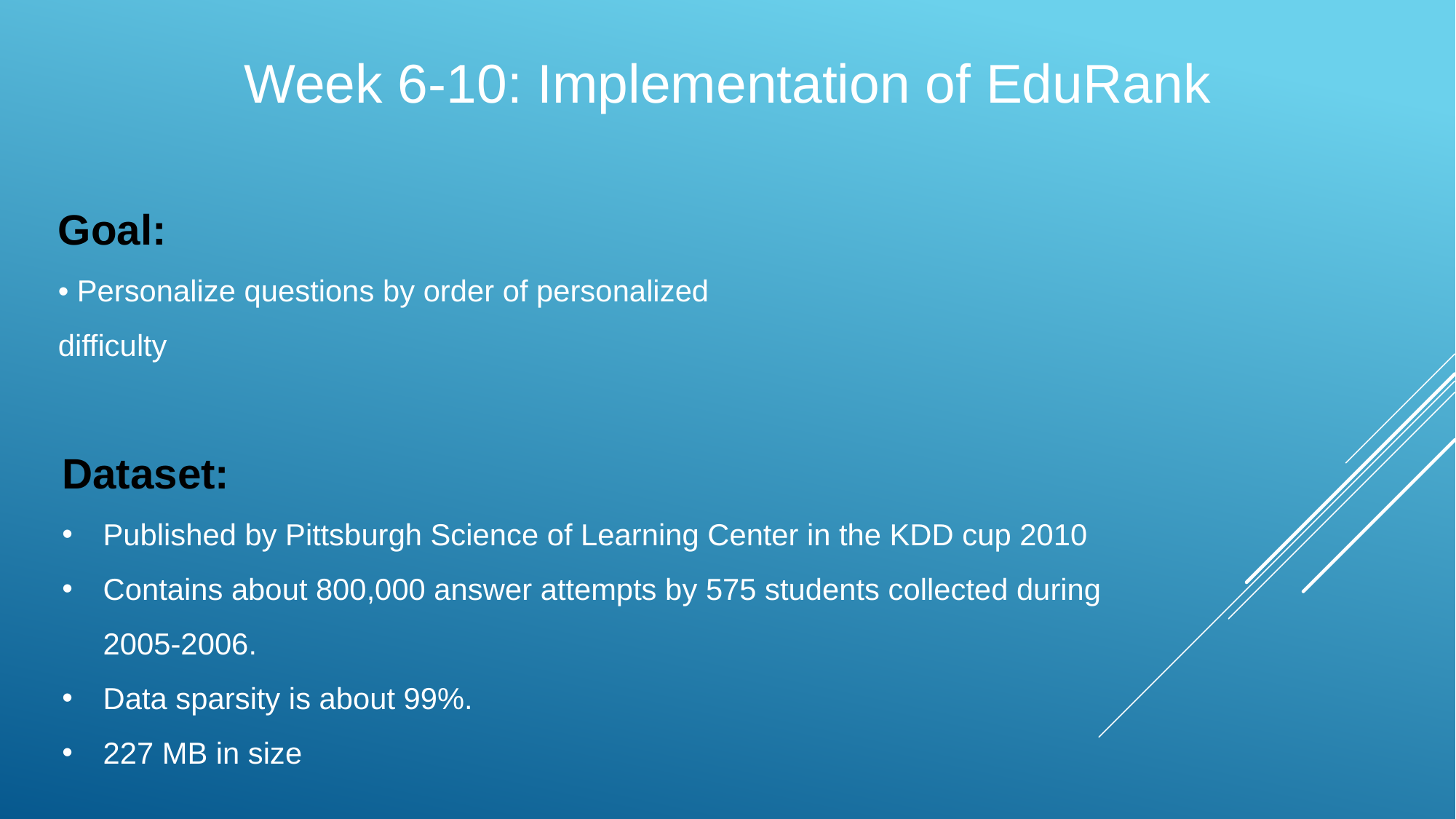

Week 6-10: Implementation of EduRank
Goal:
• Personalize questions by order of personalized difficulty
Dataset:
Published by Pittsburgh Science of Learning Center in the KDD cup 2010
Contains about 800,000 answer attempts by 575 students collected during 2005-2006.
Data sparsity is about 99%.
227 MB in size